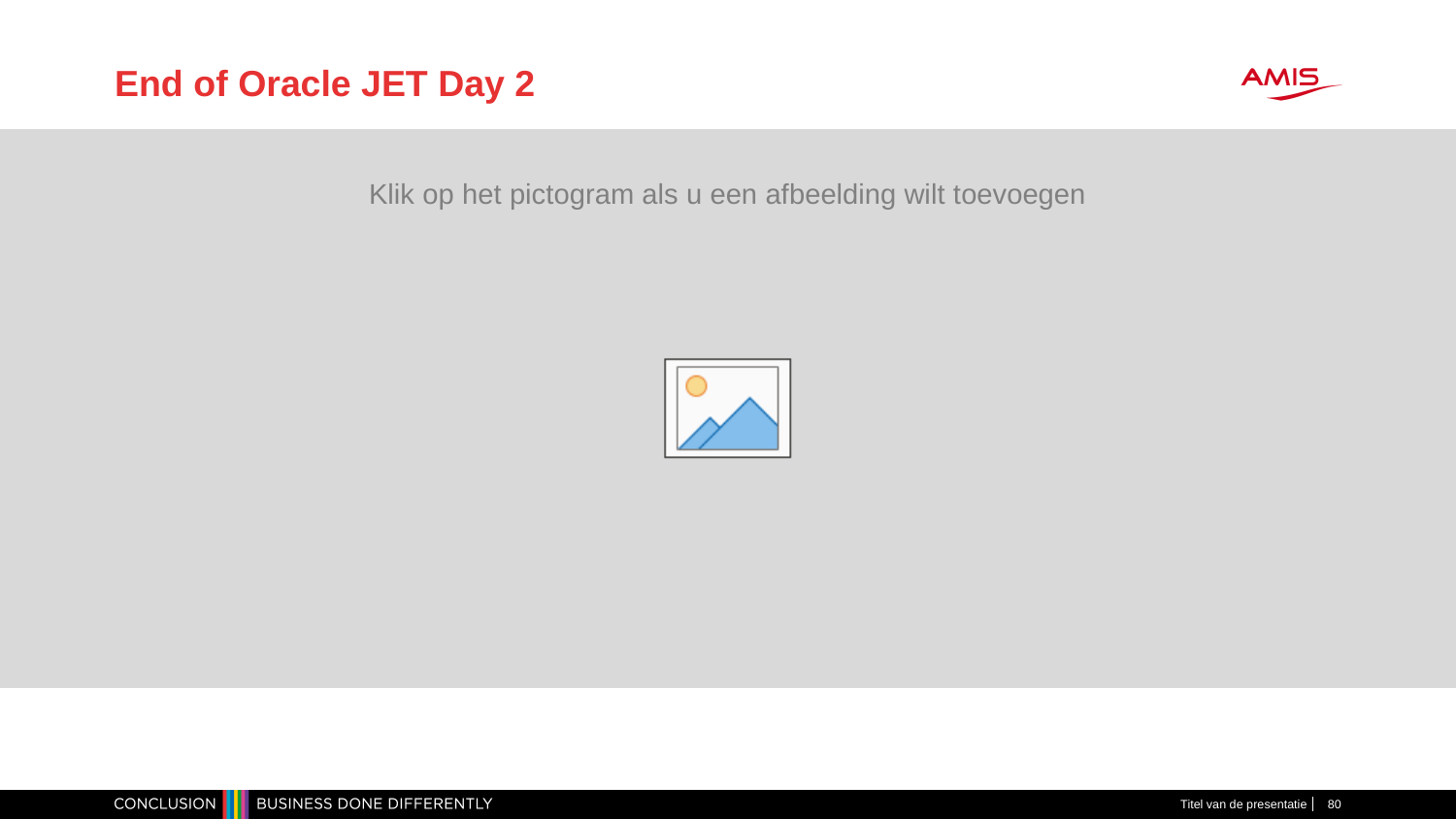

# End of Oracle JET Day 2

Titel van de presentatie
80